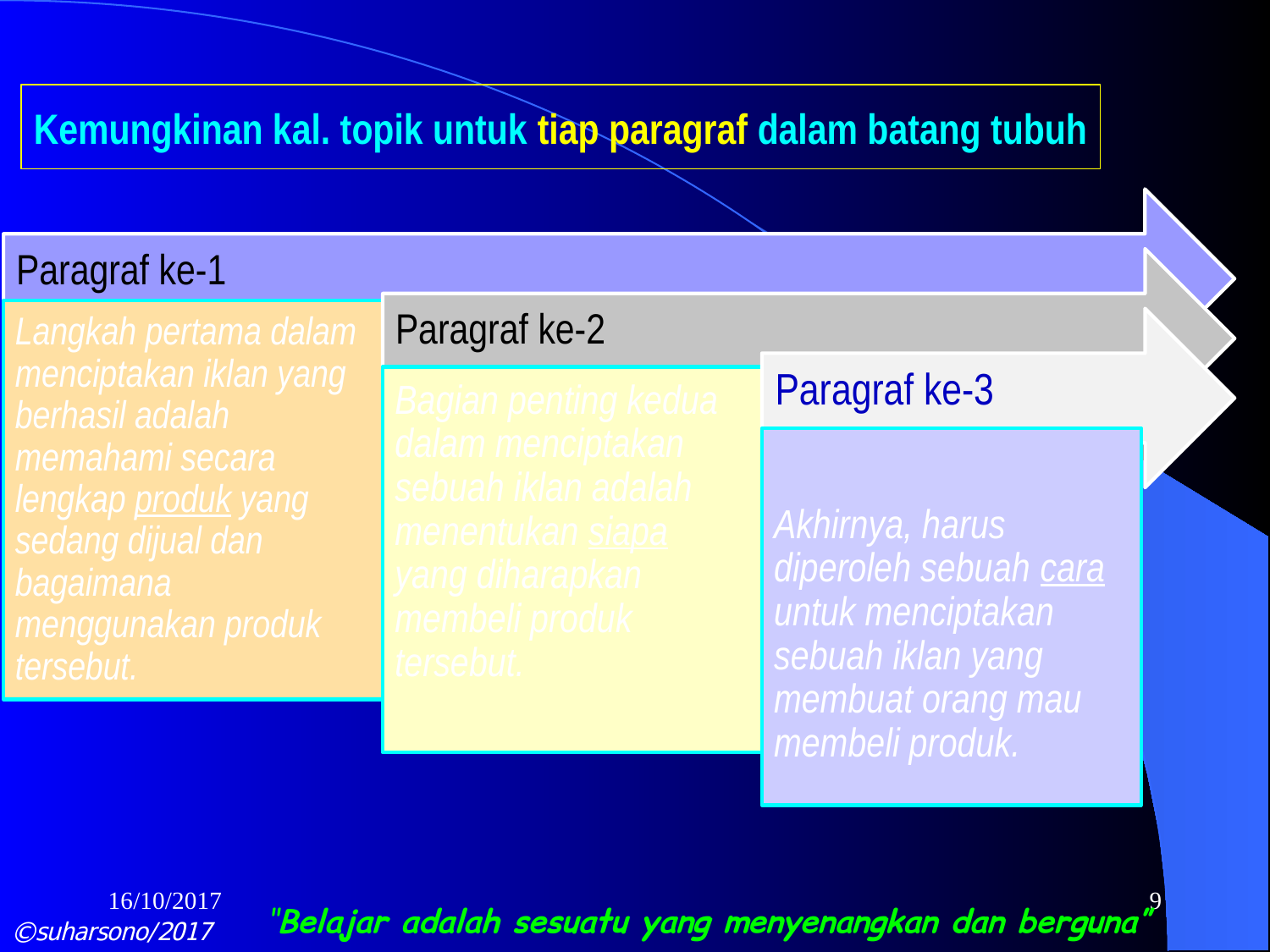

# Kemungkinan kal. topik untuk tiap paragraf dalam batang tubuh
Paragraf ke-1
Langkah pertama dalam menciptakan iklan yang berhasil adalah memahami secara lengkap produk yang sedang dijual dan bagaimana menggunakan produk tersebut.
Paragraf ke-2
Bagian penting kedua dalam menciptakan sebuah iklan adalah menentukan siapa yang diharapkan membeli produk tersebut.
Paragraf ke-3

Akhirnya, harus diperoleh sebuah cara untuk menciptakan sebuah iklan yang membuat orang mau membeli produk.
16/10/2017
9
“Belajar adalah sesuatu yang menyenangkan dan berguna”
©suharsono/2017